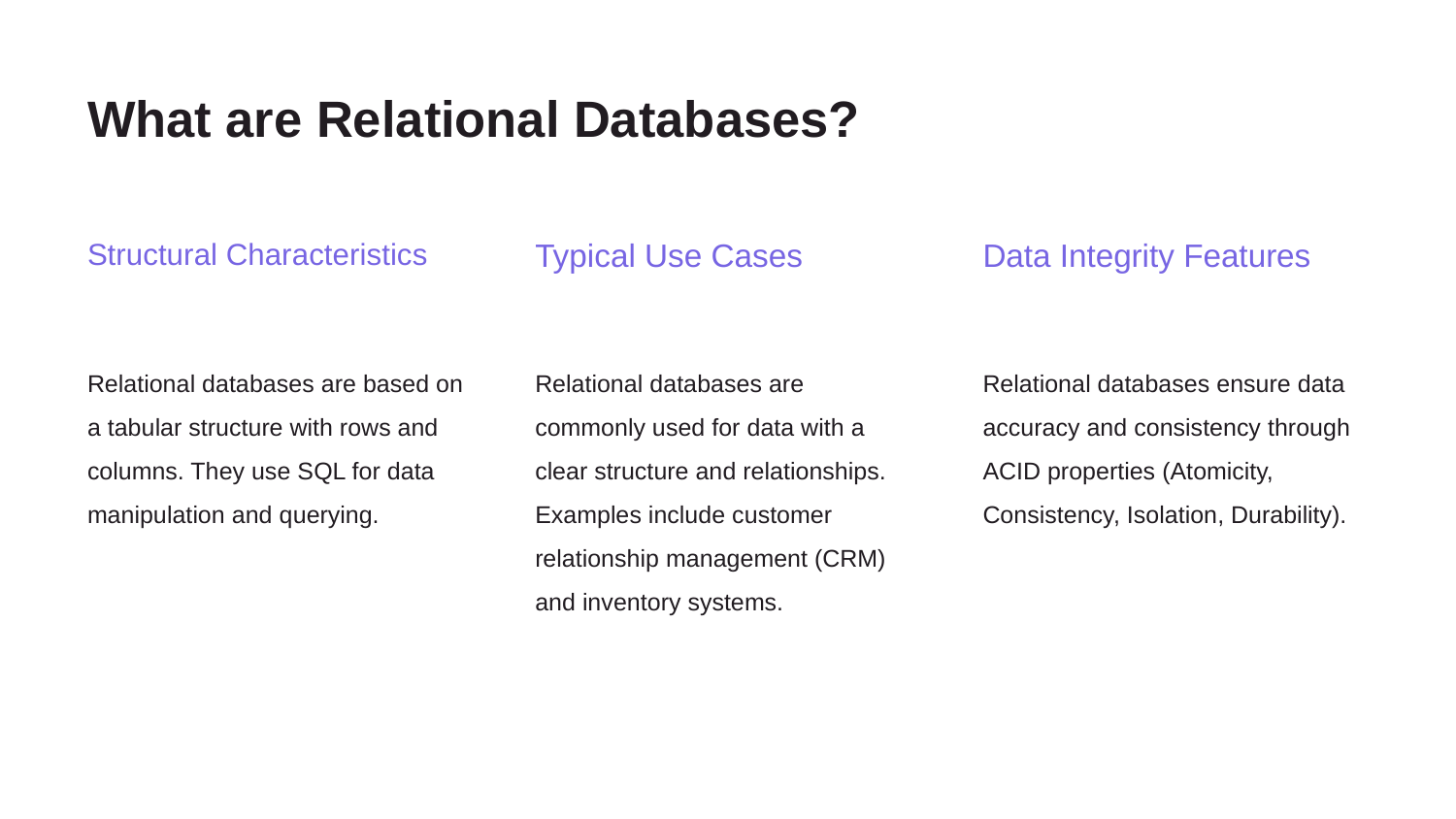

# What are Relational Databases?
Structural Characteristics
Typical Use Cases
Data Integrity Features
Relational databases are based on a tabular structure with rows and columns. They use SQL for data manipulation and querying.
Relational databases are commonly used for data with a clear structure and relationships. Examples include customer relationship management (CRM) and inventory systems.
Relational databases ensure data accuracy and consistency through ACID properties (Atomicity, Consistency, Isolation, Durability).